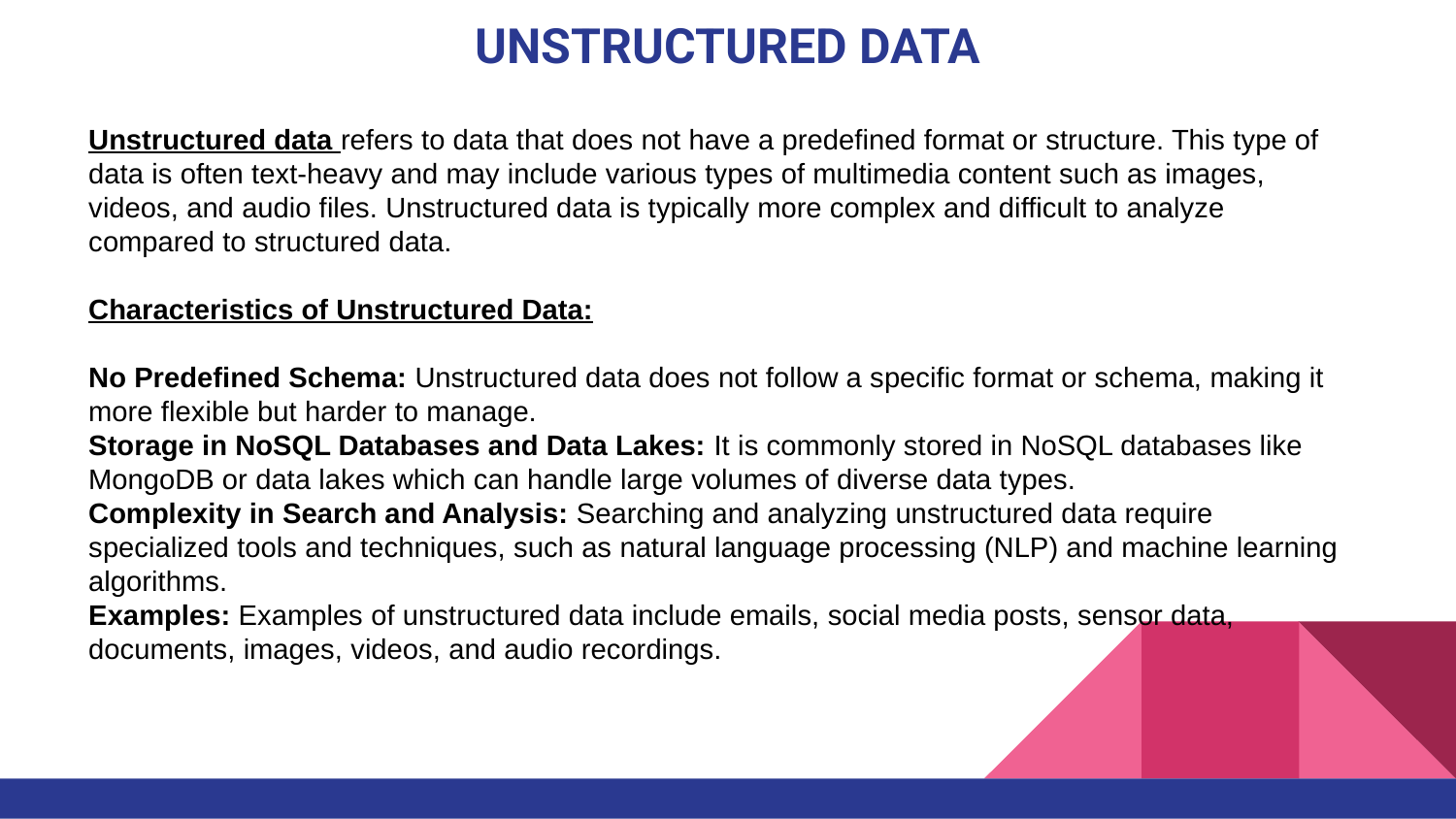

# UNSTRUCTURED DATA
Unstructured data refers to data that does not have a predefined format or structure. This type of data is often text-heavy and may include various types of multimedia content such as images, videos, and audio files. Unstructured data is typically more complex and difficult to analyze compared to structured data.

Characteristics of Unstructured Data:

No Predefined Schema: Unstructured data does not follow a specific format or schema, making it more flexible but harder to manage.
Storage in NoSQL Databases and Data Lakes: It is commonly stored in NoSQL databases like MongoDB or data lakes which can handle large volumes of diverse data types.
Complexity in Search and Analysis: Searching and analyzing unstructured data require specialized tools and techniques, such as natural language processing (NLP) and machine learning algorithms.
Examples: Examples of unstructured data include emails, social media posts, sensor data, documents, images, videos, and audio recordings.